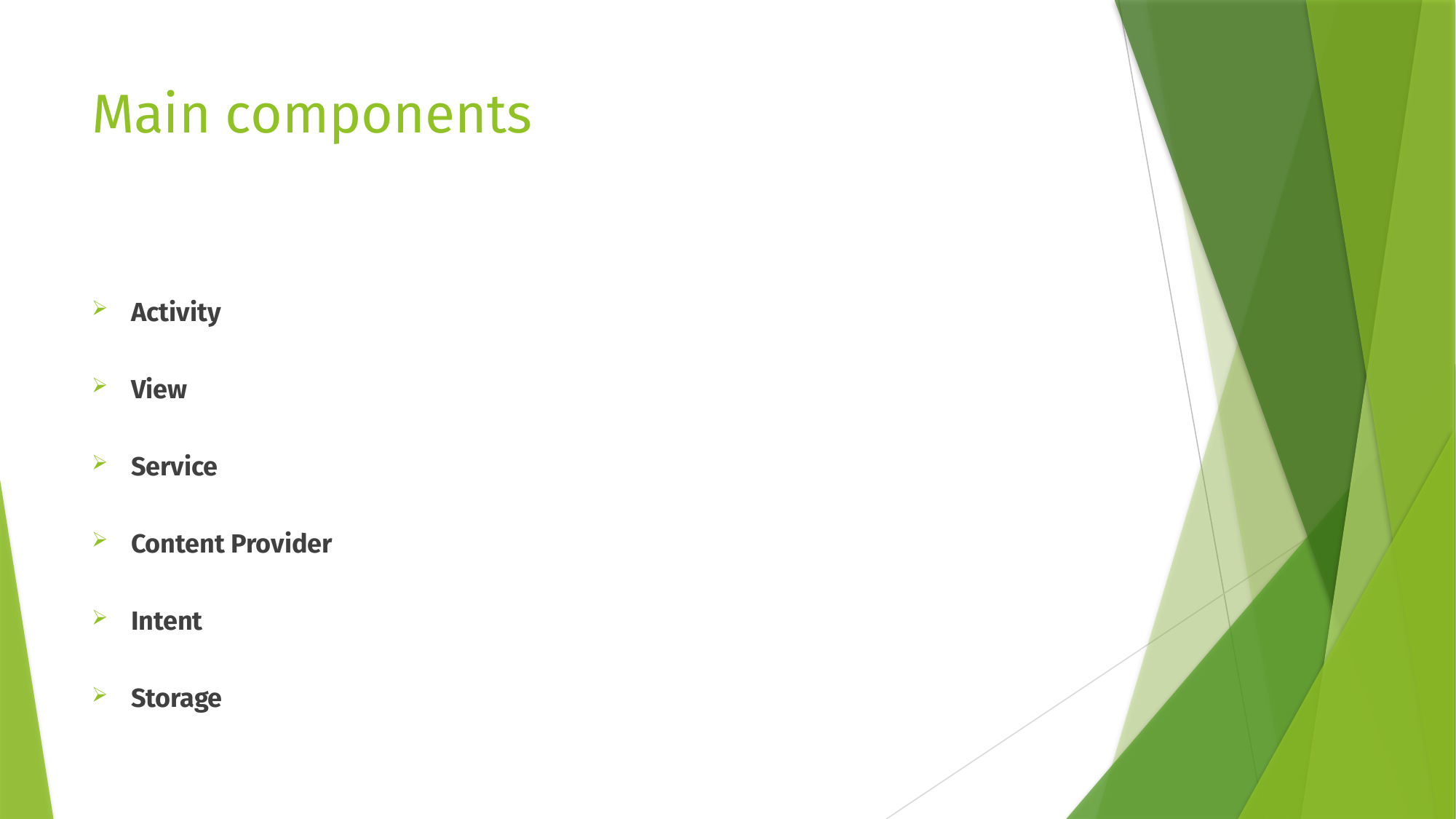

# Main components
Activity
View
Service
Content Provider
Intent
Storage